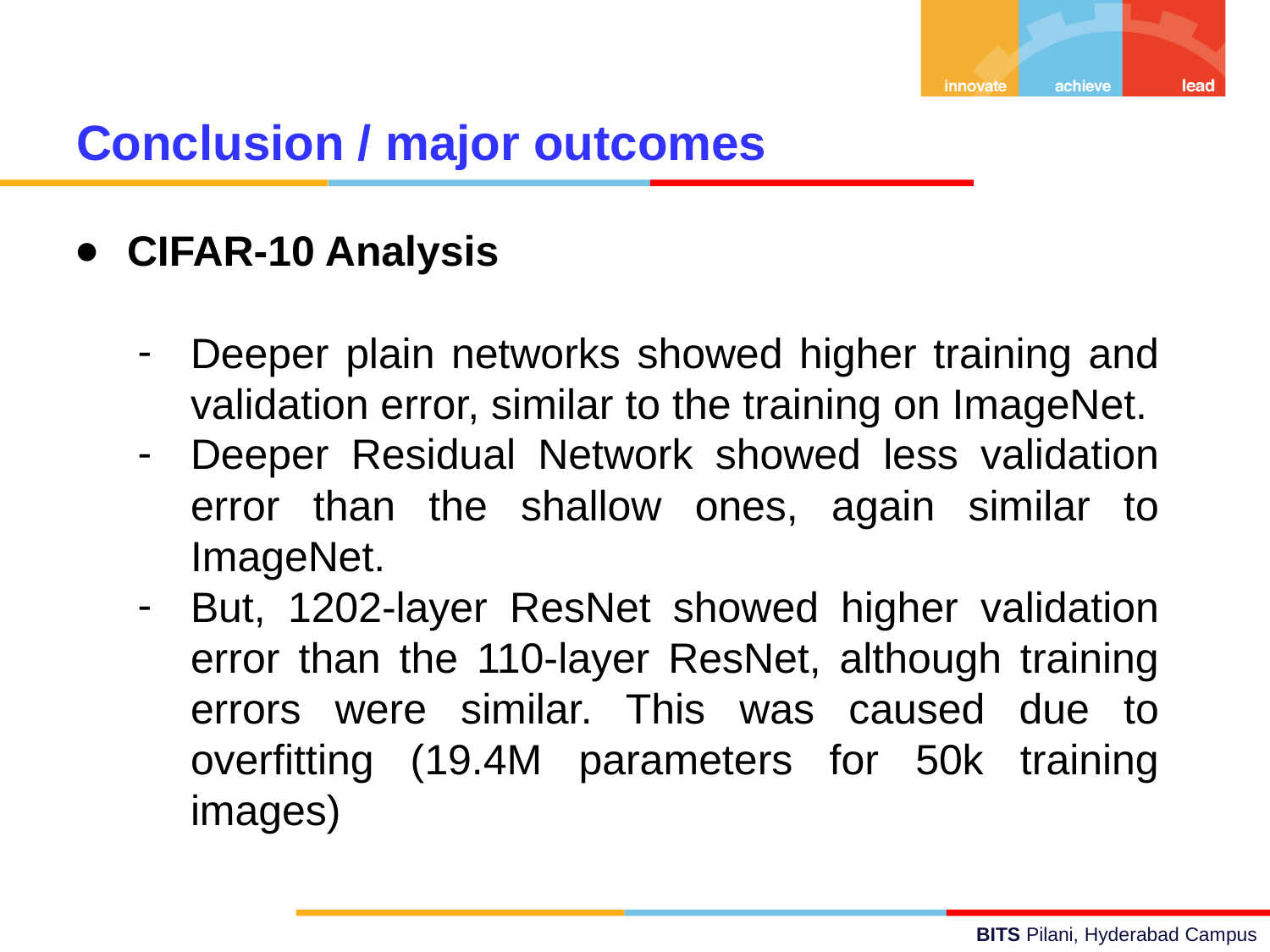

Conclusion / major outcomes
CIFAR-10 Analysis

Deeper plain networks showed higher training and validation error, similar to the training on ImageNet.
Deeper Residual Network showed less validation error than the shallow ones, again similar to ImageNet.
But, 1202-layer ResNet showed higher validation error than the 110-layer ResNet, although training errors were similar. This was caused due to overfitting (19.4M parameters for 50k training images)